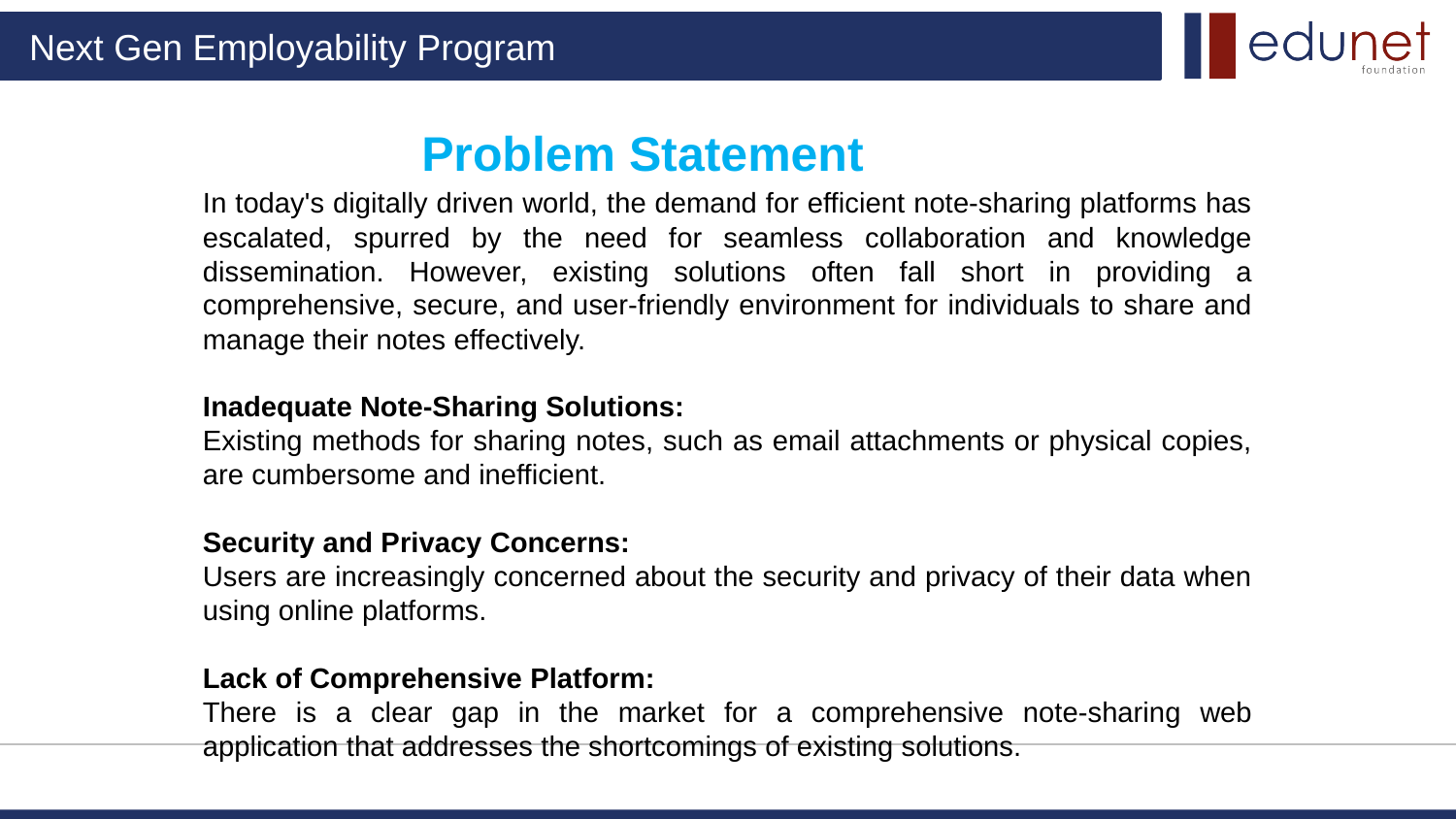

Problem Statement
In today's digitally driven world, the demand for efficient note-sharing platforms has escalated, spurred by the need for seamless collaboration and knowledge dissemination. However, existing solutions often fall short in providing a comprehensive, secure, and user-friendly environment for individuals to share and manage their notes effectively.

Inadequate Note-Sharing Solutions:
Existing methods for sharing notes, such as email attachments or physical copies, are cumbersome and inefficient.

Security and Privacy Concerns:
Users are increasingly concerned about the security and privacy of their data when using online platforms.

Lack of Comprehensive Platform:
There is a clear gap in the market for a comprehensive note-sharing web application that addresses the shortcomings of existing solutions.